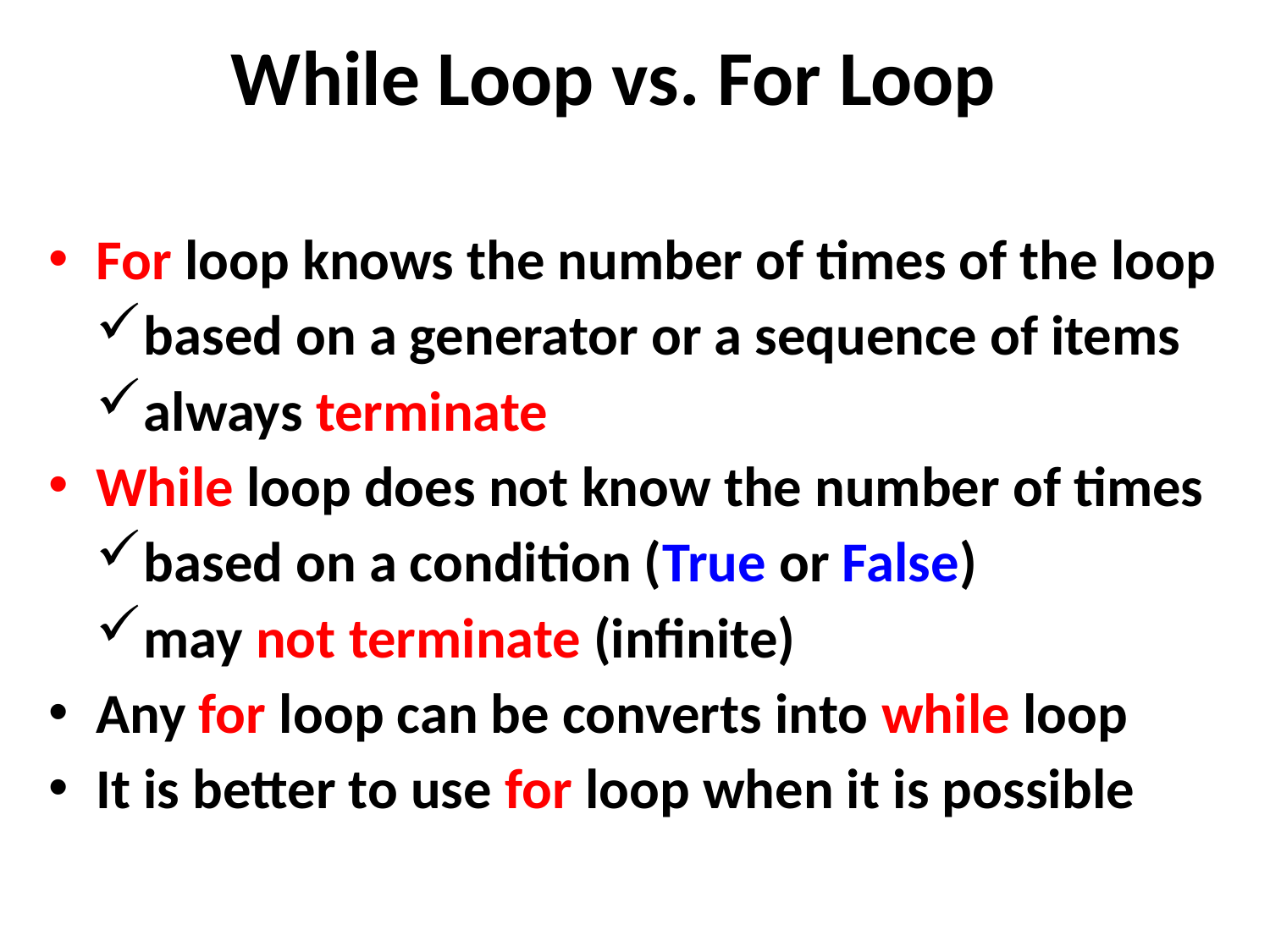

# While Loop vs. For Loop
For loop knows the number of times of the loop
based on a generator or a sequence of items
always terminate
While loop does not know the number of times
based on a condition (True or False)
may not terminate (infinite)
Any for loop can be converts into while loop
It is better to use for loop when it is possible